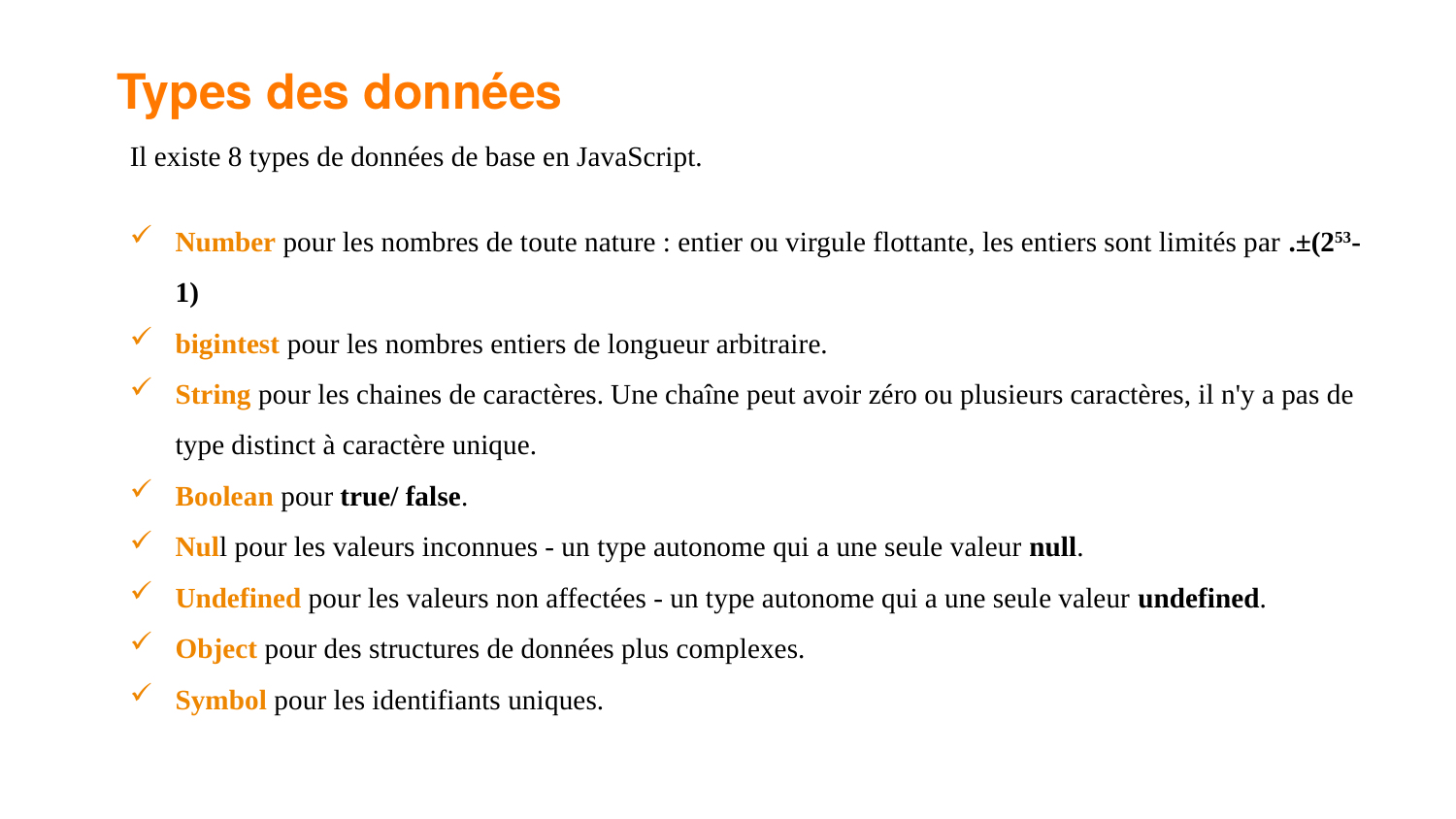

Types des données
Il existe 8 types de données de base en JavaScript.

Number pour les nombres de toute nature : entier ou virgule flottante, les entiers sont limités par .±(253-1)
bigintest pour les nombres entiers de longueur arbitraire.
String pour les chaines de caractères. Une chaîne peut avoir zéro ou plusieurs caractères, il n'y a pas de type distinct à caractère unique.
Boolean pour true/ false.
Null pour les valeurs inconnues - un type autonome qui a une seule valeur null.
Undefined pour les valeurs non affectées - un type autonome qui a une seule valeur undefined.
Object pour des structures de données plus complexes.
Symbol pour les identifiants uniques.